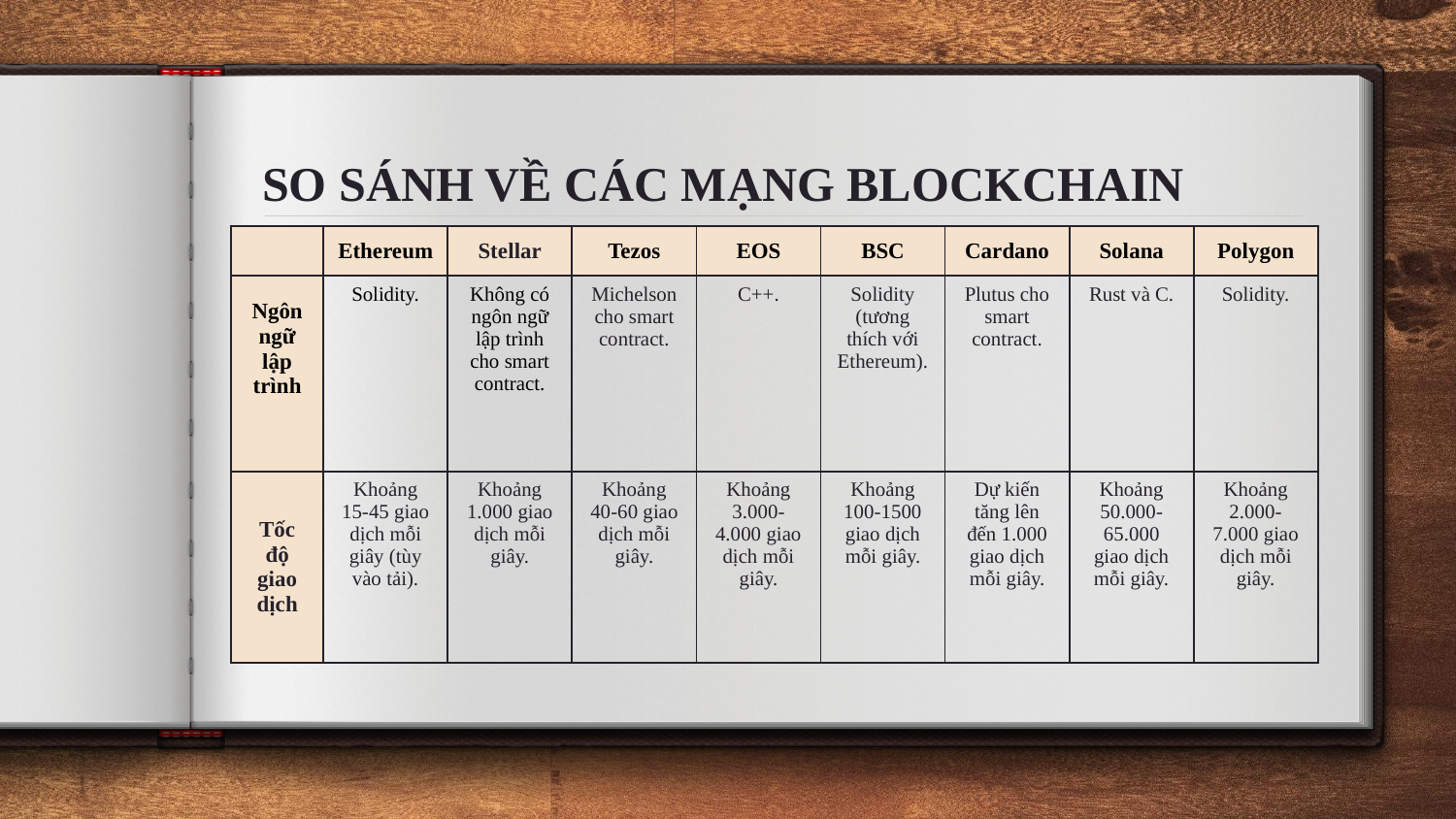

# SO SÁNH VỀ CÁC MẠNG BLOCKCHAIN
|  | Ethereum | Stellar | Tezos | EOS | BSC | Cardano | Solana | Polygon |
| --- | --- | --- | --- | --- | --- | --- | --- | --- |
| Ngôn ngữ lập trình | Solidity. | Không có ngôn ngữ lập trình cho smart contract. | Michelson cho smart contract. | C++. | Solidity (tương thích với Ethereum). | Plutus cho smart contract. | Rust và C. | Solidity. |
| Tốc độ giao dịch | Khoảng 15-45 giao dịch mỗi giây (tùy vào tải). | Khoảng 1.000 giao dịch mỗi giây. | Khoảng 40-60 giao dịch mỗi giây. | Khoảng 3.000-4.000 giao dịch mỗi giây. | Khoảng 100-1500 giao dịch mỗi giây. | Dự kiến tăng lên đến 1.000 giao dịch mỗi giây. | Khoảng 50.000-65.000 giao dịch mỗi giây. | Khoảng 2.000-7.000 giao dịch mỗi giây. |
16